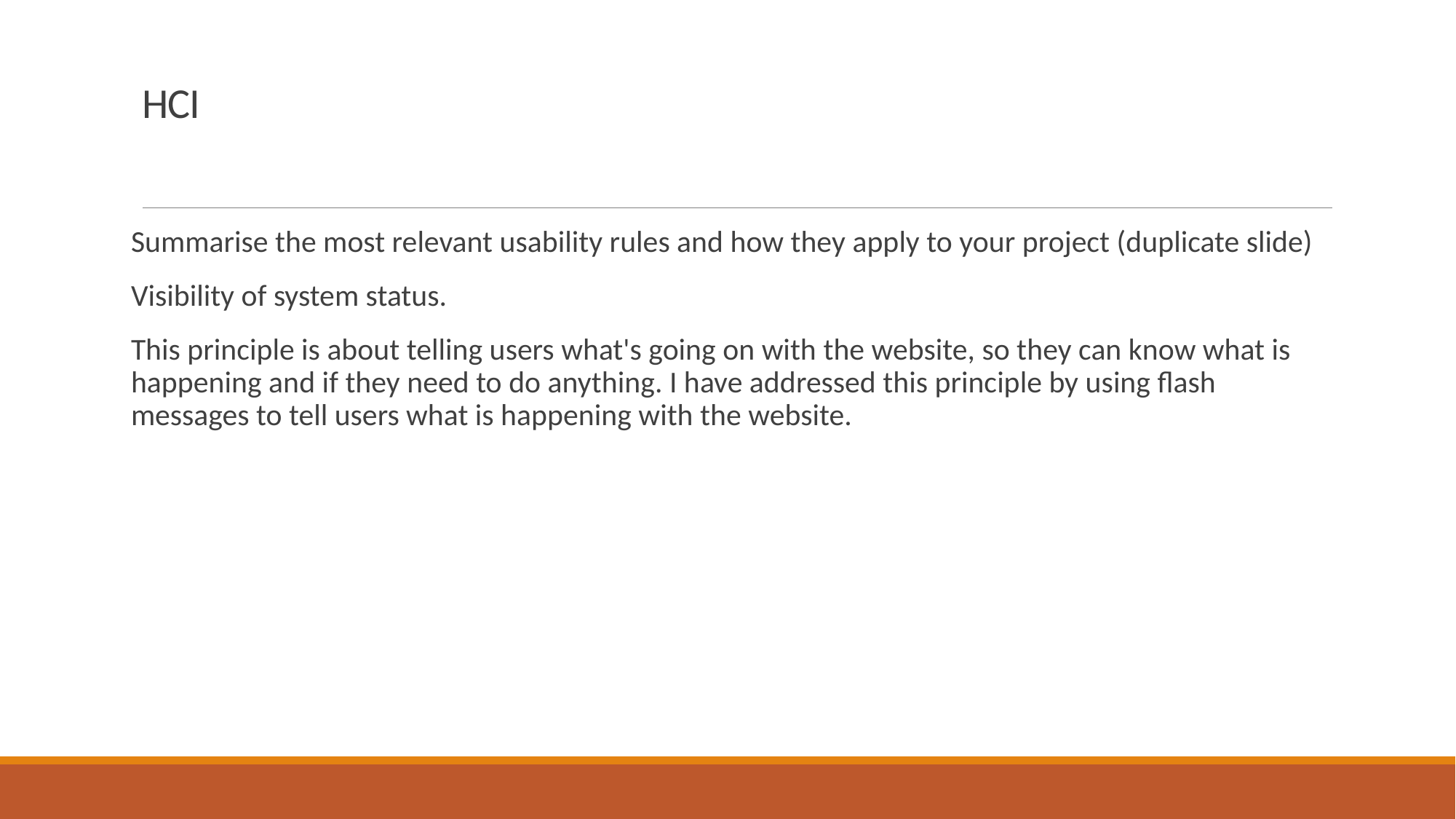

# HCI
Summarise the most relevant usability rules and how they apply to your project (duplicate slide)
Visibility of system status.
This principle is about telling users what's going on with the website, so they can know what is happening and if they need to do anything. I have addressed this principle by using flash messages to tell users what is happening with the website.